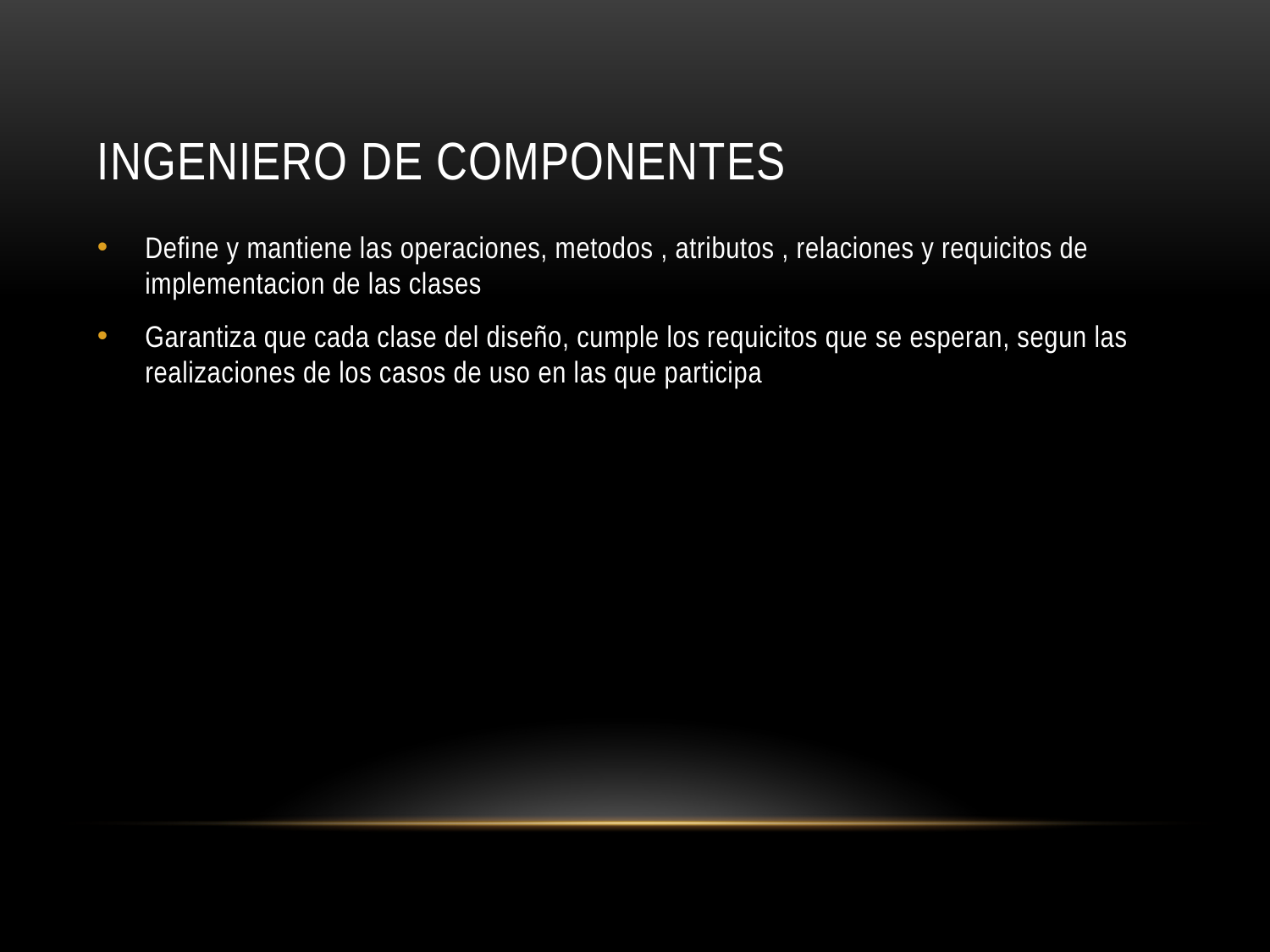

# Ingeniero de Componentes
Define y mantiene las operaciones, metodos , atributos , relaciones y requicitos de implementacion de las clases
Garantiza que cada clase del diseño, cumple los requicitos que se esperan, segun las realizaciones de los casos de uso en las que participa